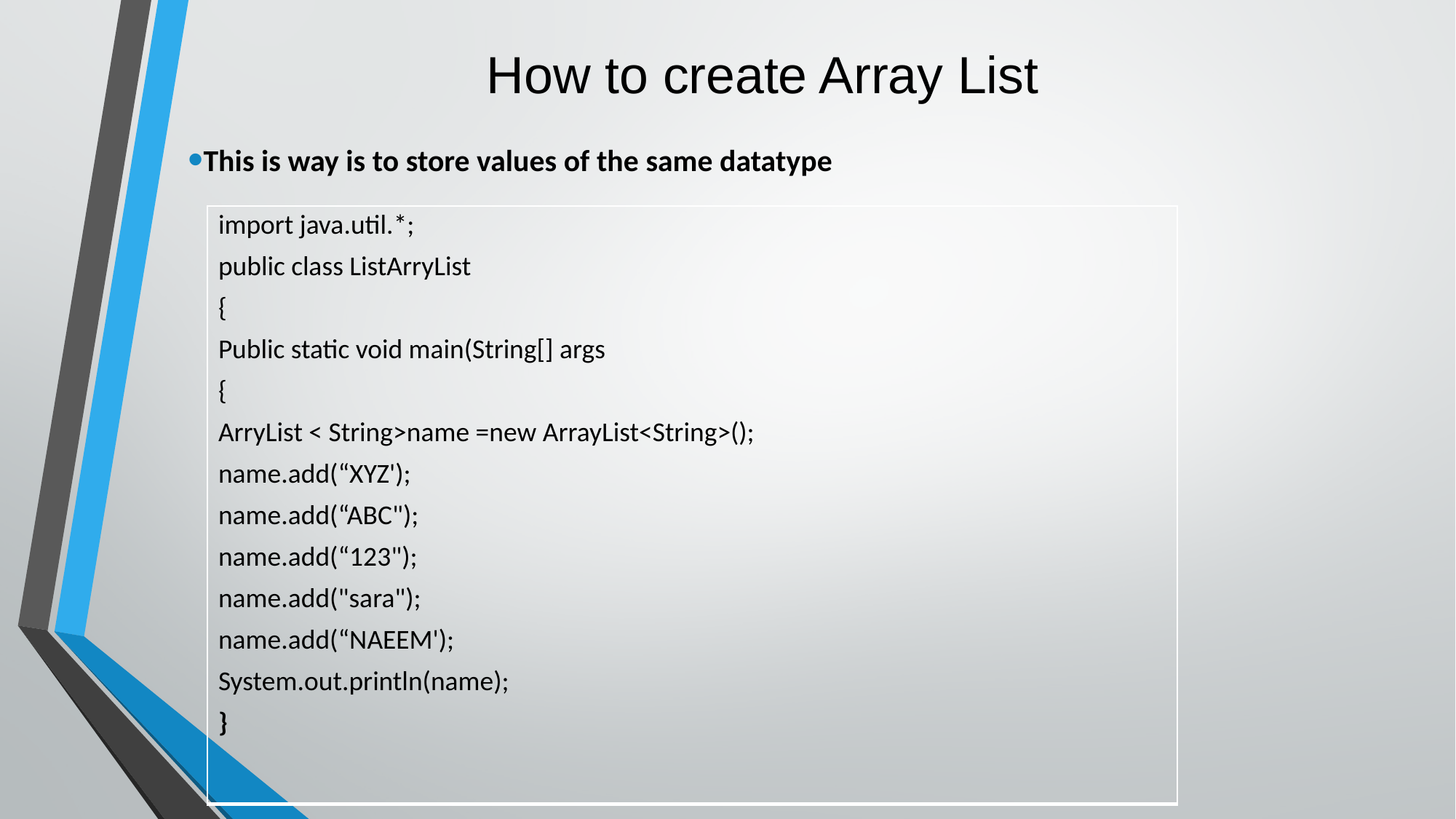

# How to create Array List
This is way is to store values of the same datatype

| import java.util.\*; public class ListArryList { Public static void main(String[] args { ArryList < String>name =new ArrayList<String>(); name.add(“XYZ'); name.add(“ABC"); name.add(“123"); name.add("sara"); name.add(“NAEEM'); System.out.println(name); } |
| --- |